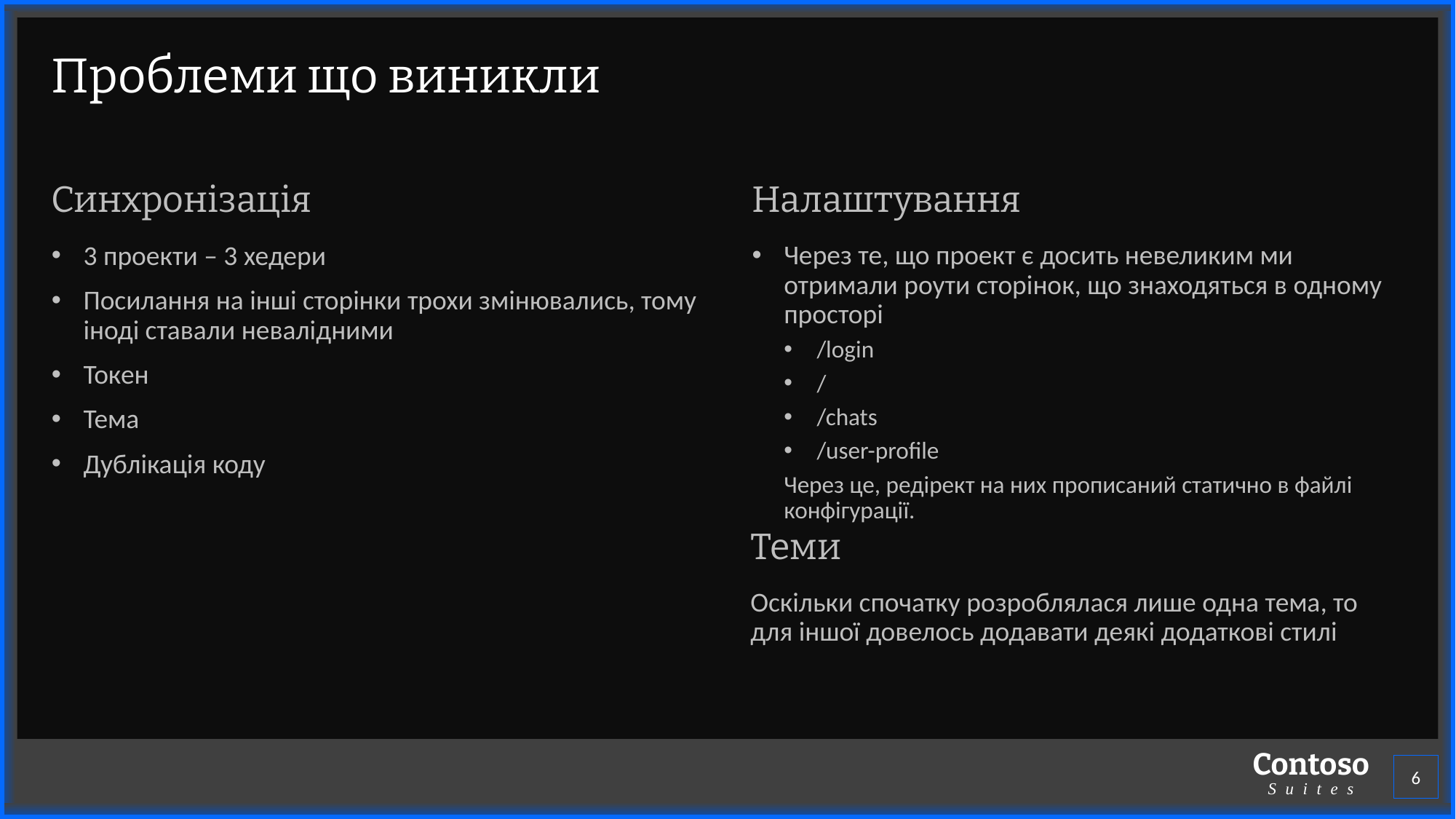

# Проблеми що виникли

Синхронізація
Налаштування
Через те, що проект є досить невеликим ми отримали роути сторінок, що знаходяться в одному просторі
/login
/
/chats
/user-profile
Через це, редірект на них прописаний статично в файлі конфігурації.
3 проекти – 3 хедери
Посилання на інші сторінки трохи змінювались, тому іноді ставали невалідними
Токен
Тема
Дублікація коду
Теми
Оскільки спочатку розроблялася лише одна тема, то для іншої довелось додавати деякі додаткові стилі
6